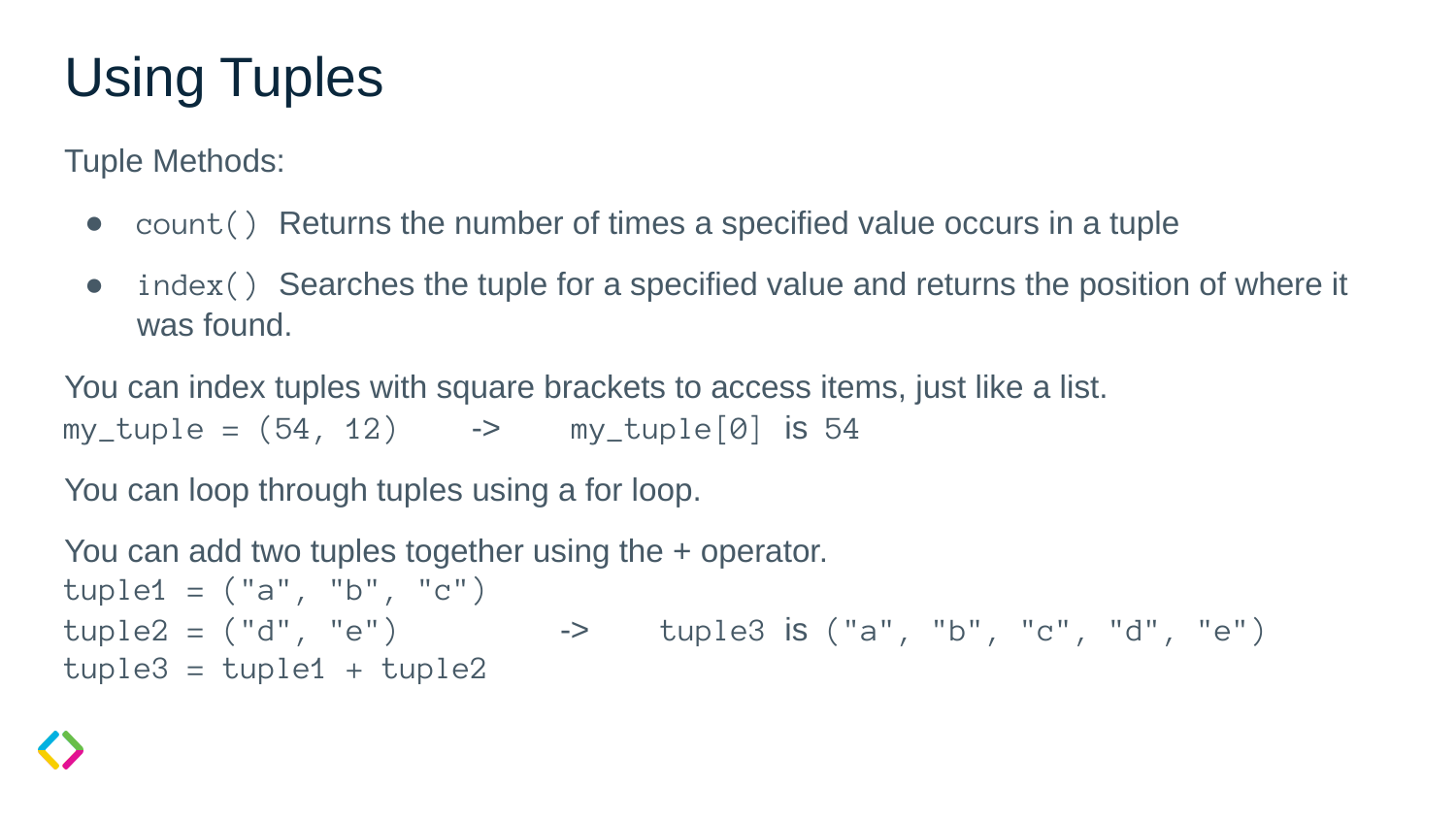

# Using Tuples
Tuple Methods:
count() Returns the number of times a specified value occurs in a tuple
index() Searches the tuple for a specified value and returns the position of where it was found.
You can index tuples with square brackets to access items, just like a list.
my_tuple = (54, 12)    ->    my_tuple[0] is 54
You can loop through tuples using a for loop.
You can add two tuples together using the + operator.
tuple1 = ("a", "b", "c")
tuple2 = ("d", "e")         ->    tuple3 is ("a", "b", "c", "d", "e")
tuple3 = tuple1 + tuple2